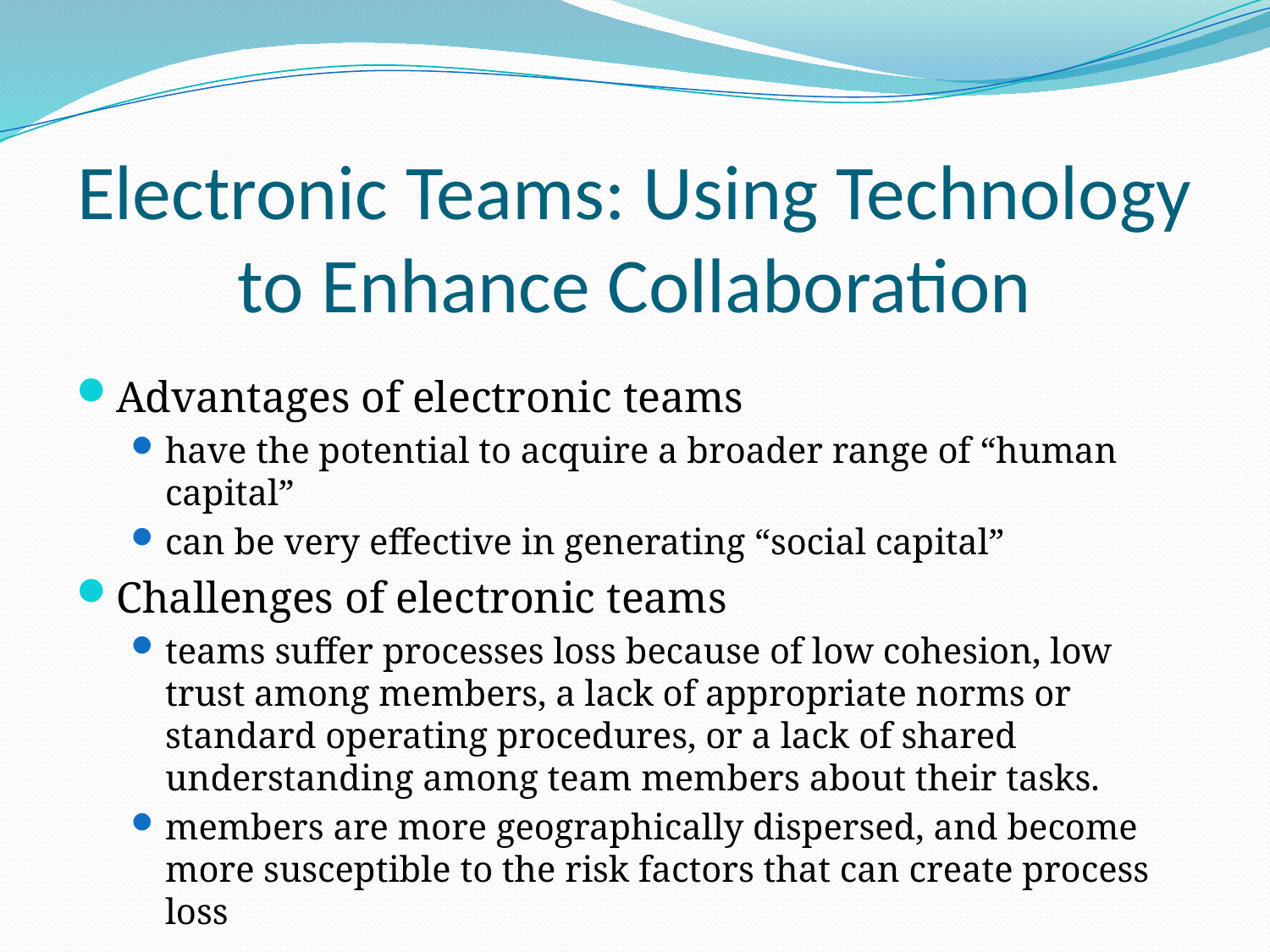

# Electronic Teams: Using Technology to Enhance Collaboration
Advantages of electronic teams
have the potential to acquire a broader range of “human capital”
can be very effective in generating “social capital”
Challenges of electronic teams
teams suffer processes loss because of low cohesion, low trust among members, a lack of appropriate norms or standard operating procedures, or a lack of shared understanding among team members about their tasks.
members are more geographically dispersed, and become more susceptible to the risk factors that can create process loss